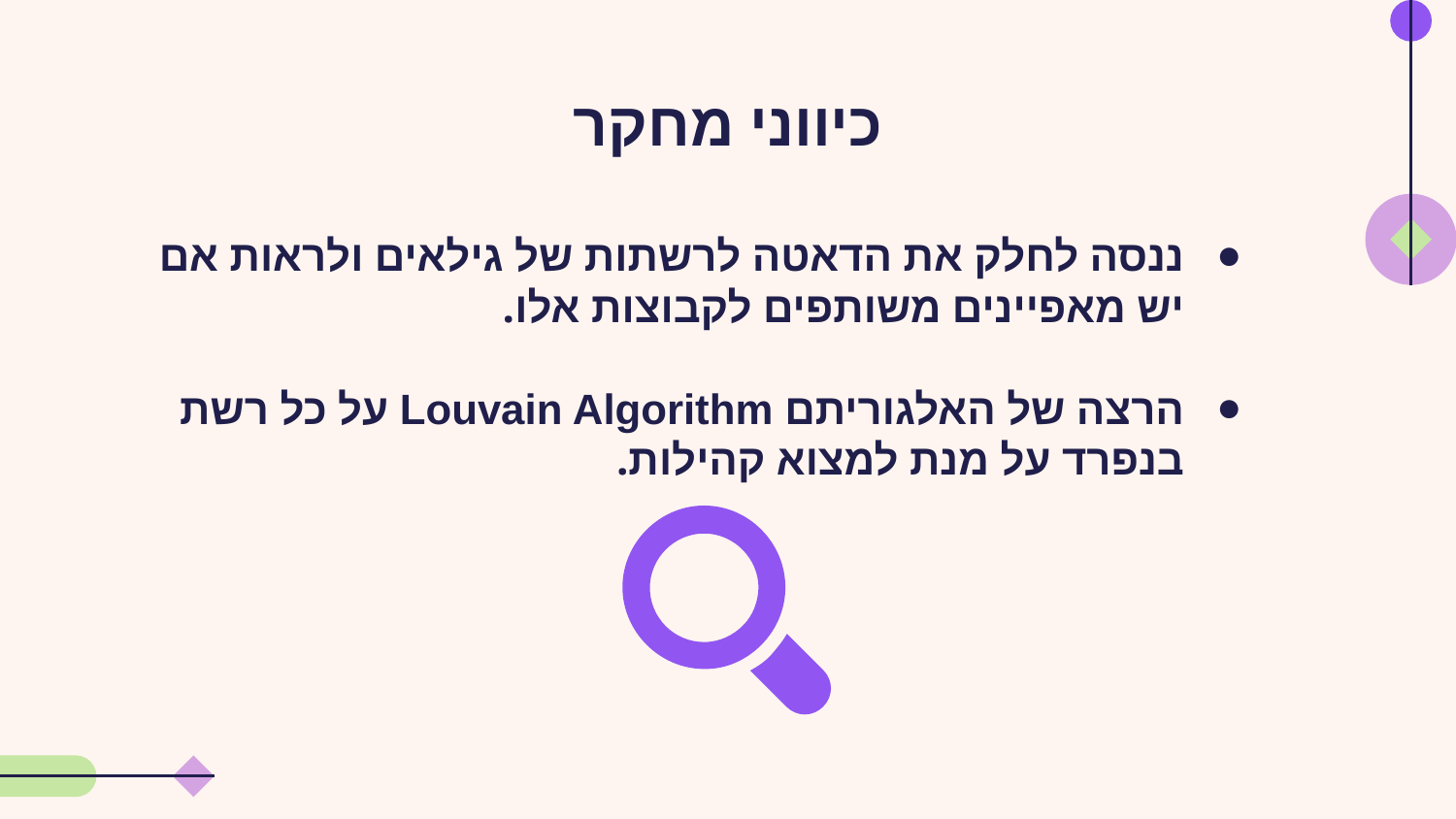

# כיווני מחקר
ננסה לחלק את הדאטה לרשתות של גילאים ולראות אם יש מאפיינים משותפים לקבוצות אלו.

הרצה של האלגוריתם Louvain Algorithm על כל רשת בנפרד על מנת למצוא קהילות.